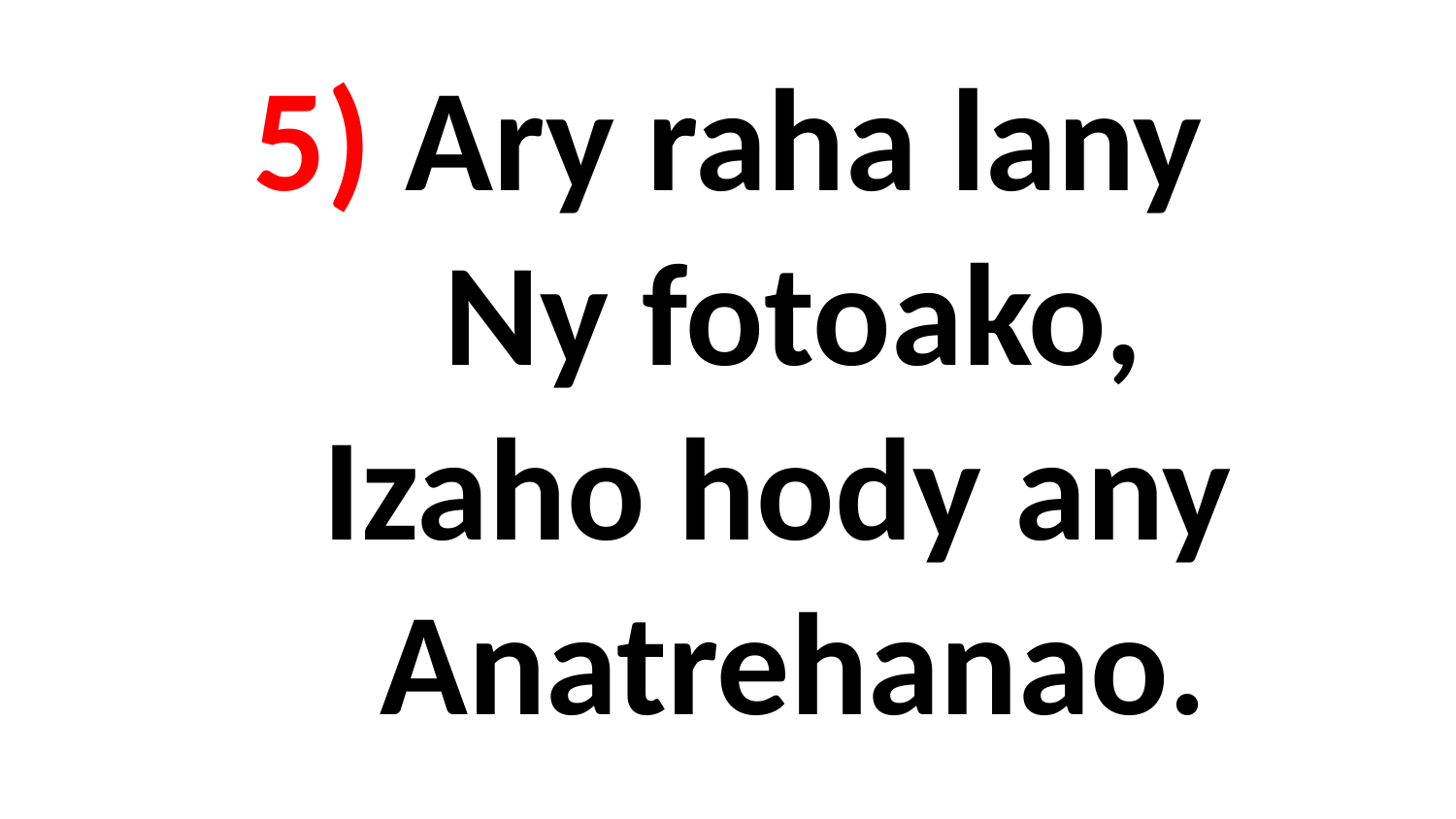

# 5) Ary raha lany Ny fotoako, Izaho hody any Anatrehanao.